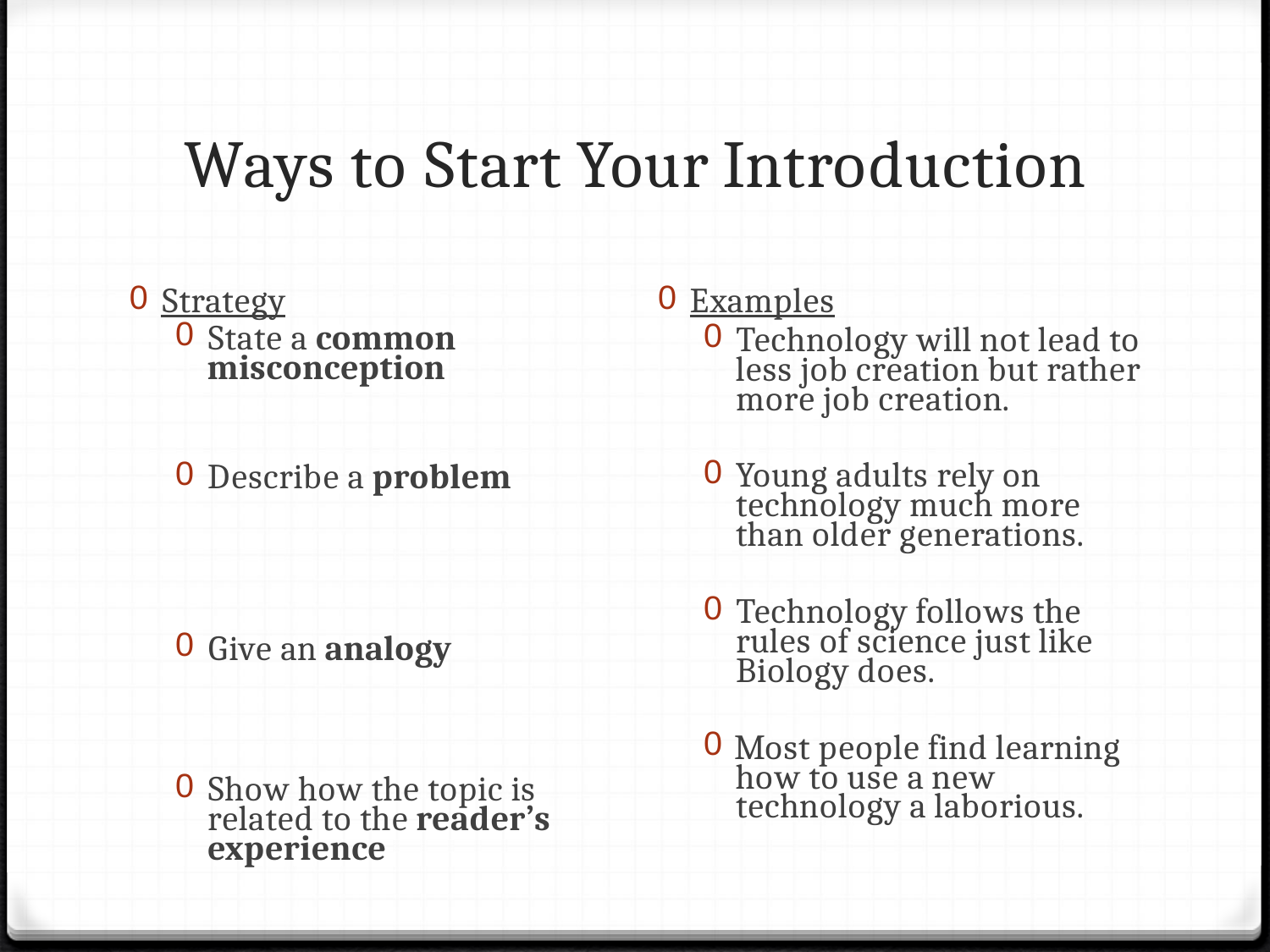

# Ways to Start Your Introduction
Strategy
State a common misconception

Describe a problem

Give an analogy

Show how the topic is related to the reader’s experience
Examples
Technology will not lead to less job creation but rather more job creation.

Young adults rely on technology much more than older generations.

Technology follows the rules of science just like Biology does.

Most people find learning how to use a new technology a laborious.